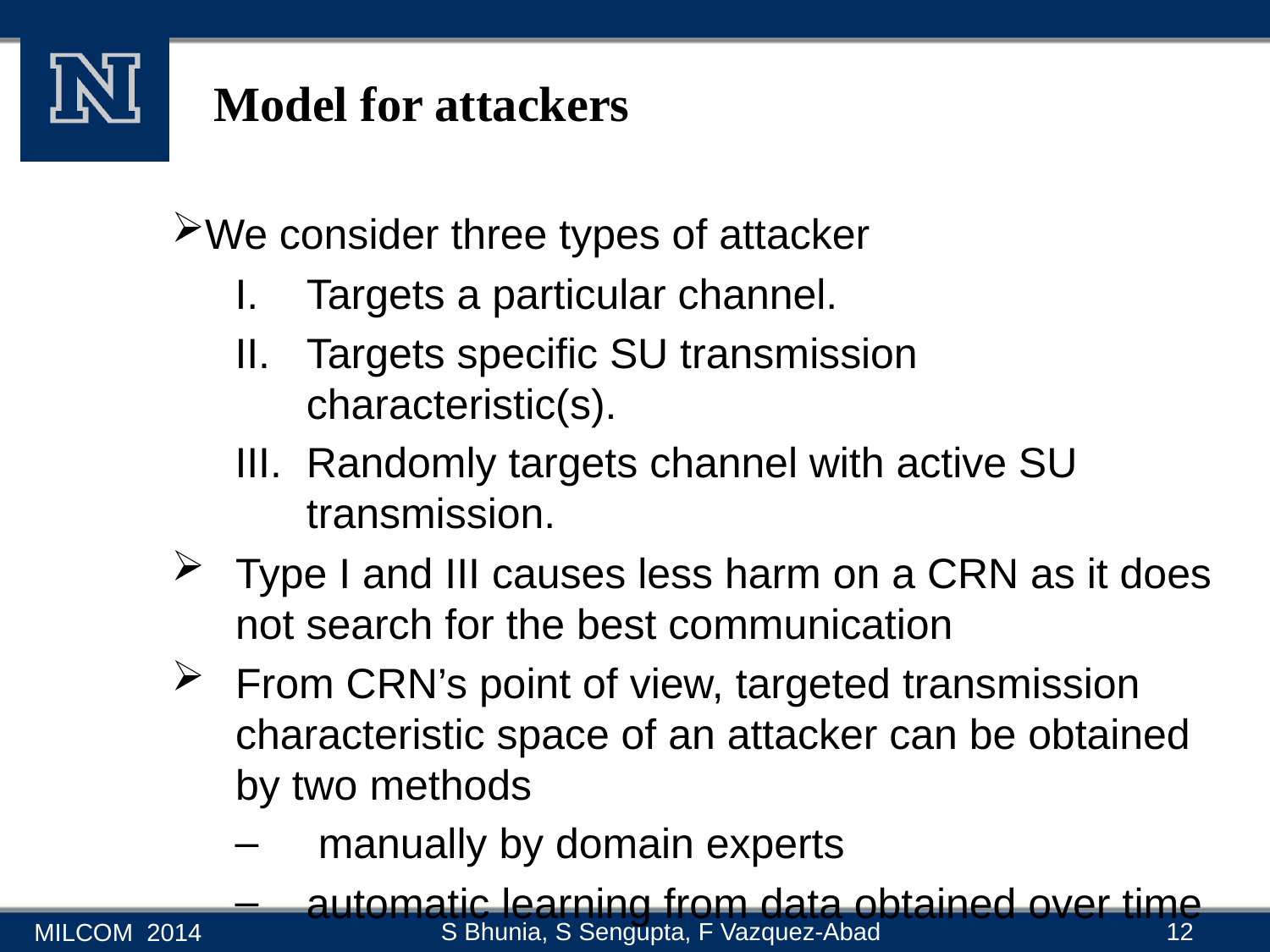

# Model for attackers
We consider three types of attacker
Targets a particular channel.
Targets specific SU transmission characteristic(s).
Randomly targets channel with active SU transmission.
Type I and III causes less harm on a CRN as it does not search for the best communication
From CRN’s point of view, targeted transmission characteristic space of an attacker can be obtained by two methods
 manually by domain experts
automatic learning from data obtained over time
12